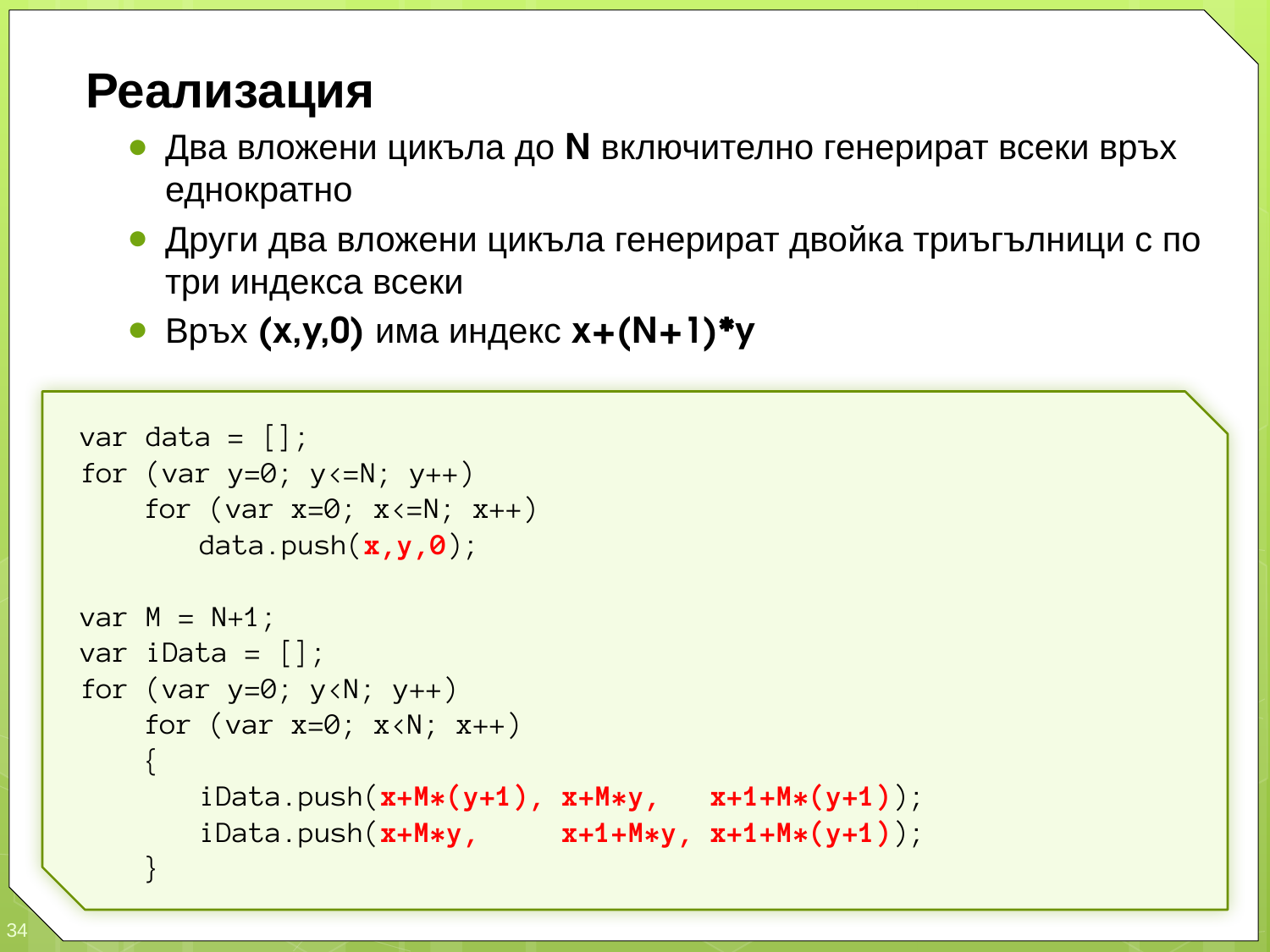

Реализация
Два вложени цикъла до N включително генерират всеки връх еднократно
Други два вложени цикъла генерират двойка триъгълници с по три индекса всеки
Връх (x,y,0) има индекс x+(N+1)*y
var data = [];
for (var y=0; y<=N; y++)
	for (var x=0; x<=N; x++)
		data.push(x,y,0);

var M = N+1;
var iData = [];
for (var y=0; y<N; y++)
	for (var x=0; x<N; x++)
	{
		iData.push(x+M*(y+1), x+M*y,   x+1+M*(y+1));
		iData.push(x+M*y,     x+1+M*y, x+1+M*(y+1));
	}